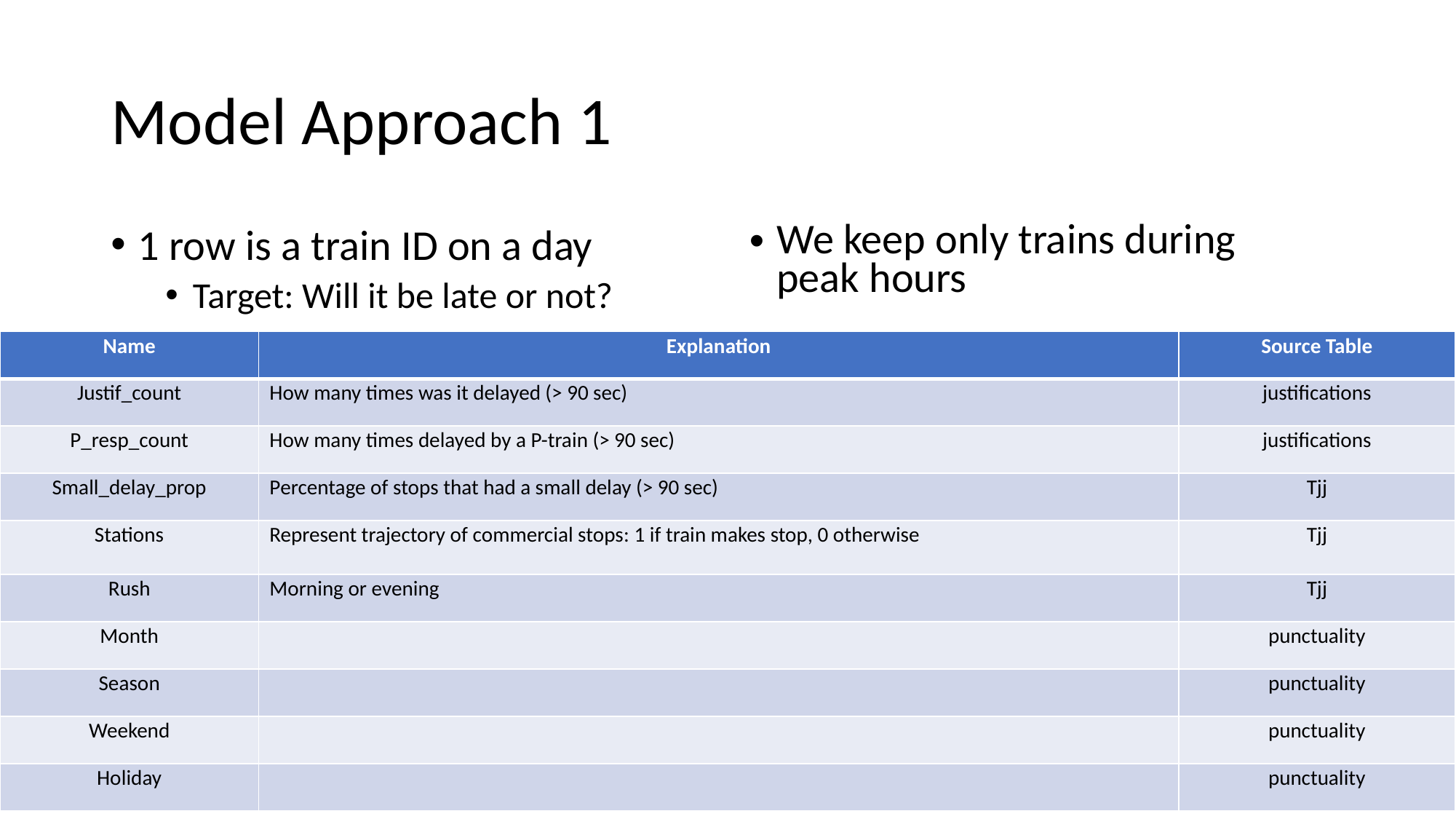

# Model Approach 1
1 row is a train ID on a day
Target: Will it be late or not?
Explanatory variables:

We keep only trains during peak hours

| Name | Explanation | Source Table |
| --- | --- | --- |
| Justif\_count | How many times was it delayed (> 90 sec) | justifications |
| P\_resp\_count | How many times delayed by a P-train (> 90 sec) | justifications |
| Small\_delay\_prop | Percentage of stops that had a small delay (> 90 sec) | Tjj |
| Stations | Represent trajectory of commercial stops: 1 if train makes stop, 0 otherwise | Tjj |
| Rush | Morning or evening | Tjj |
| Month |  | punctuality |
| Season |  | punctuality |
| Weekend |  | punctuality |
| Holiday |  | punctuality |